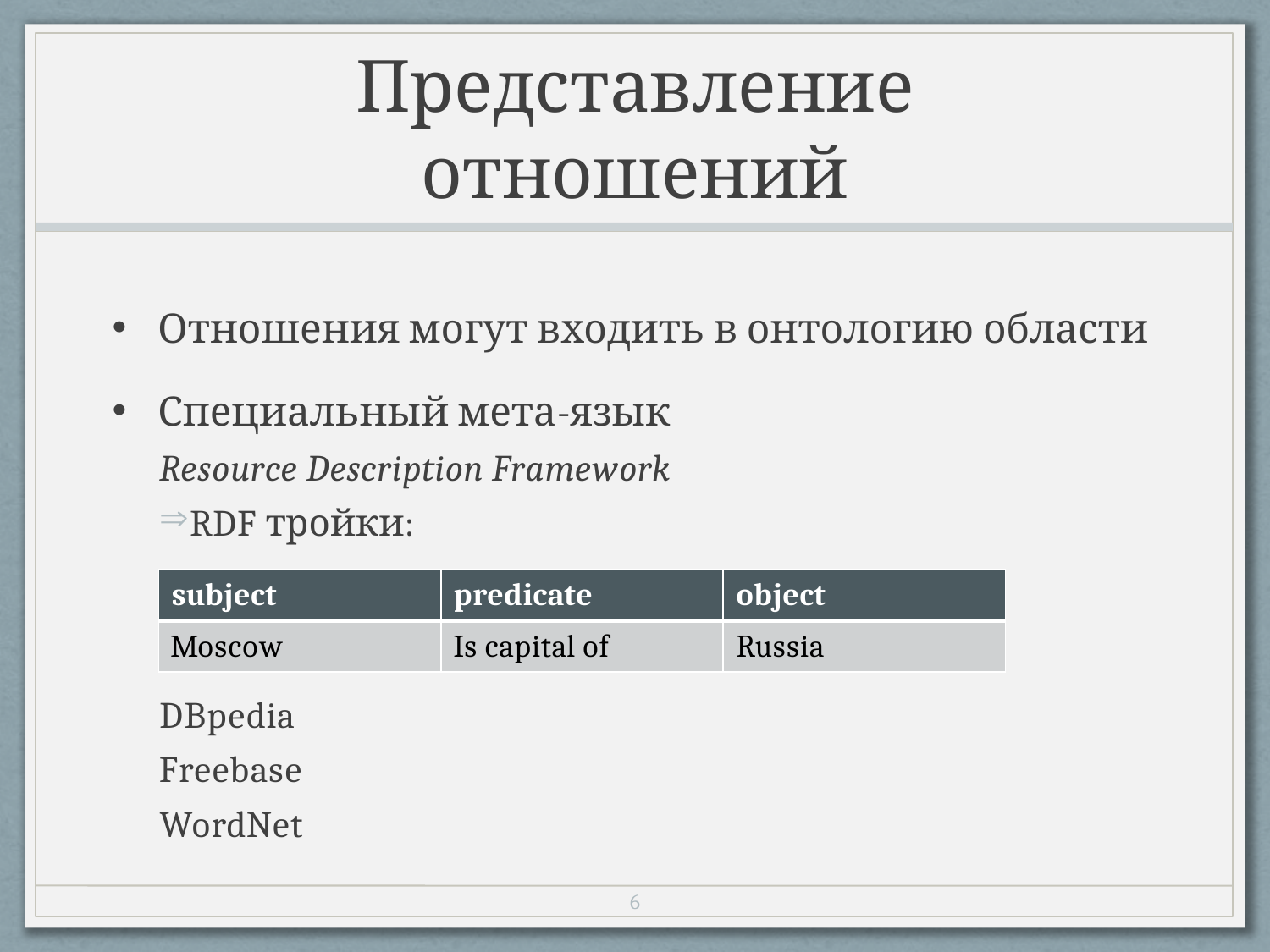

# Представление отношений
Отношения могут входить в онтологию области
Специальный мета-язык
Resource Description Framework
RDF тройки:

DBpedia
Freebase
WordNet

| subject | predicate | object |
| --- | --- | --- |
| Moscow | Is capital of | Russia |
6